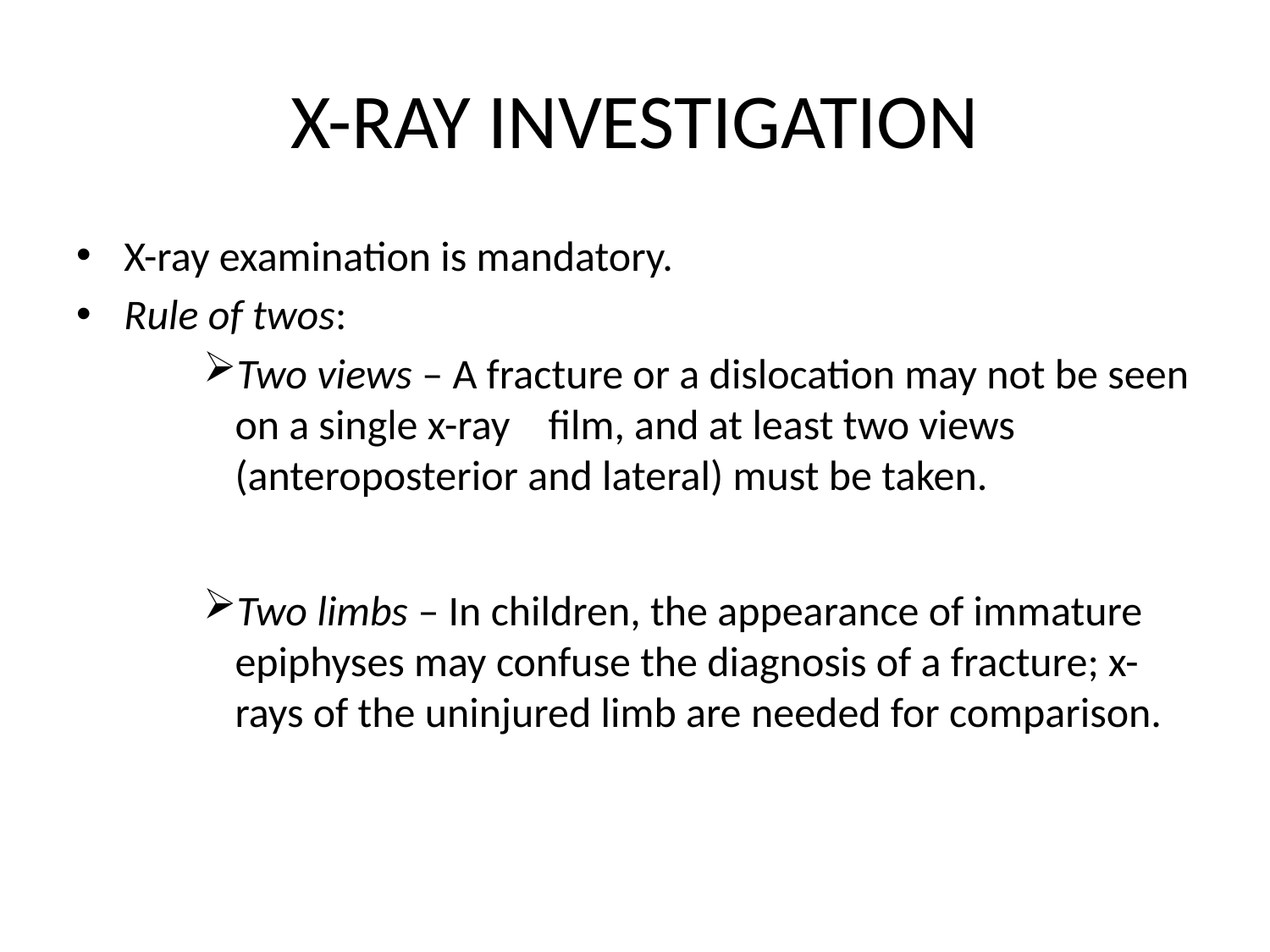

# X-RAY INVESTIGATION
X-ray examination is mandatory.
Rule of twos:
Two views – A fracture or a dislocation may not be seen on a single x-ray    film, and at least two views (anteroposterior and lateral) must be taken.

Two limbs – In children, the appearance of immature epiphyses may confuse the diagnosis of a fracture; x-rays of the uninjured limb are needed for comparison.